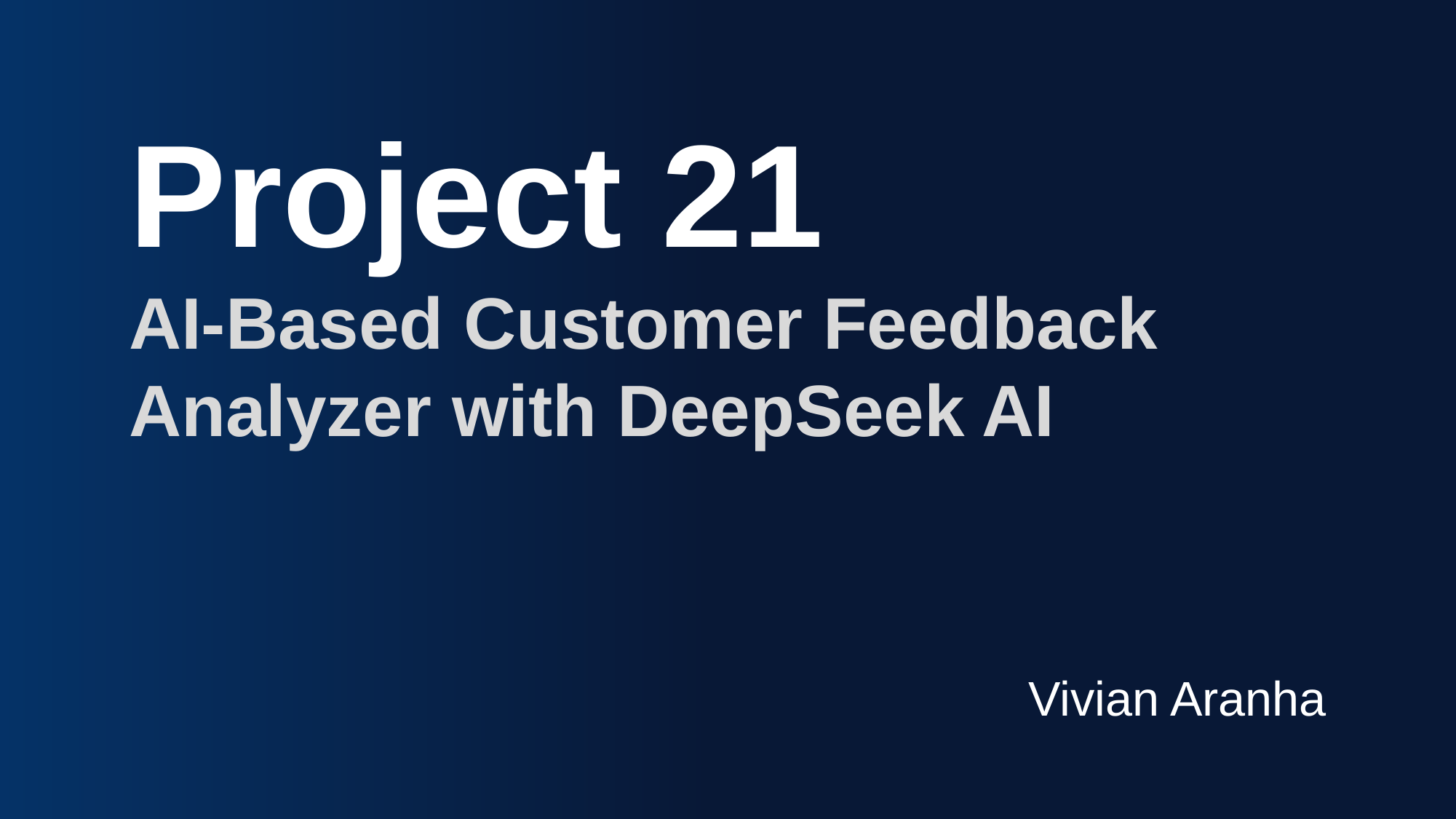

Project 21
AI-Based Customer Feedback Analyzer with DeepSeek AI
Vivian Aranha